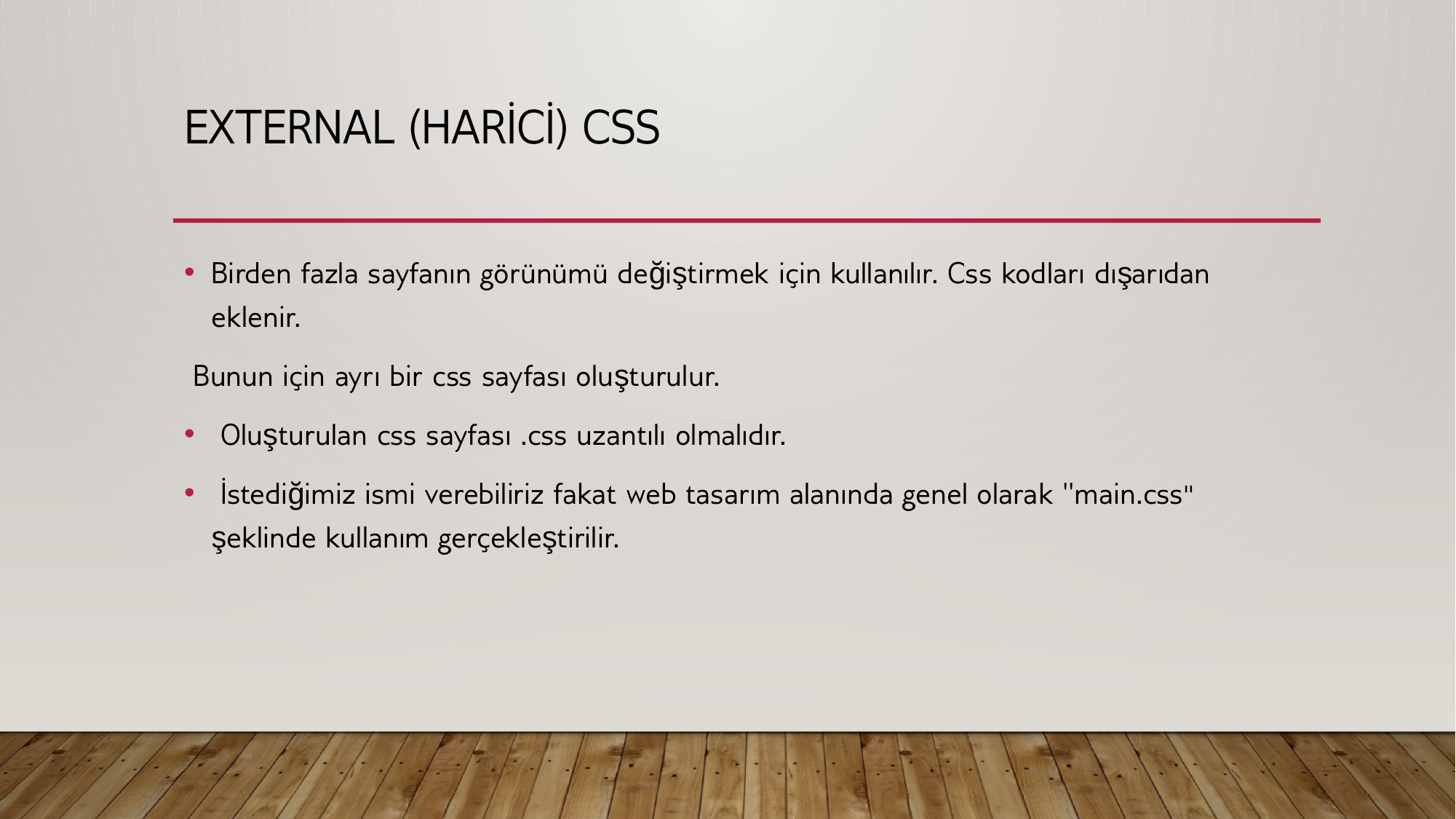

# External (Harici) css
Birden fazla sayfanın görünümü değiştirmek için kullanılır. Css kodları dışarıdan eklenir.
 Bunun için ayrı bir css sayfası oluşturulur.
 Oluşturulan css sayfası .css uzantılı olmalıdır.
 İstediğimiz ismi verebiliriz fakat web tasarım alanında genel olarak ''main.css" şeklinde kullanım gerçekleştirilir.